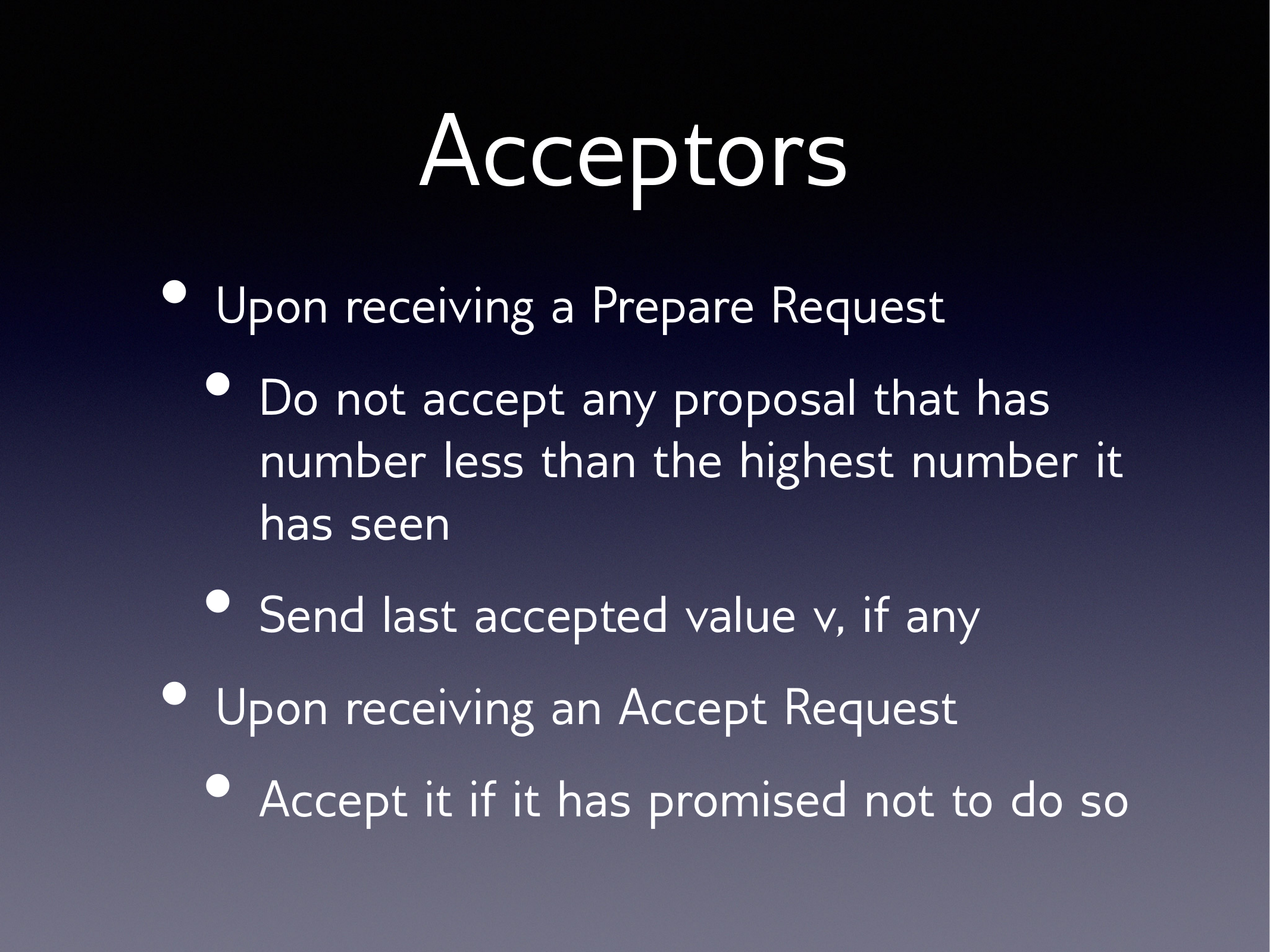

# Acceptors
Upon receiving a Prepare Request
Do not accept any proposal that has number less than the highest number it has seen
Send last accepted value v, if any
Upon receiving an Accept Request
Accept it if it has promised not to do so